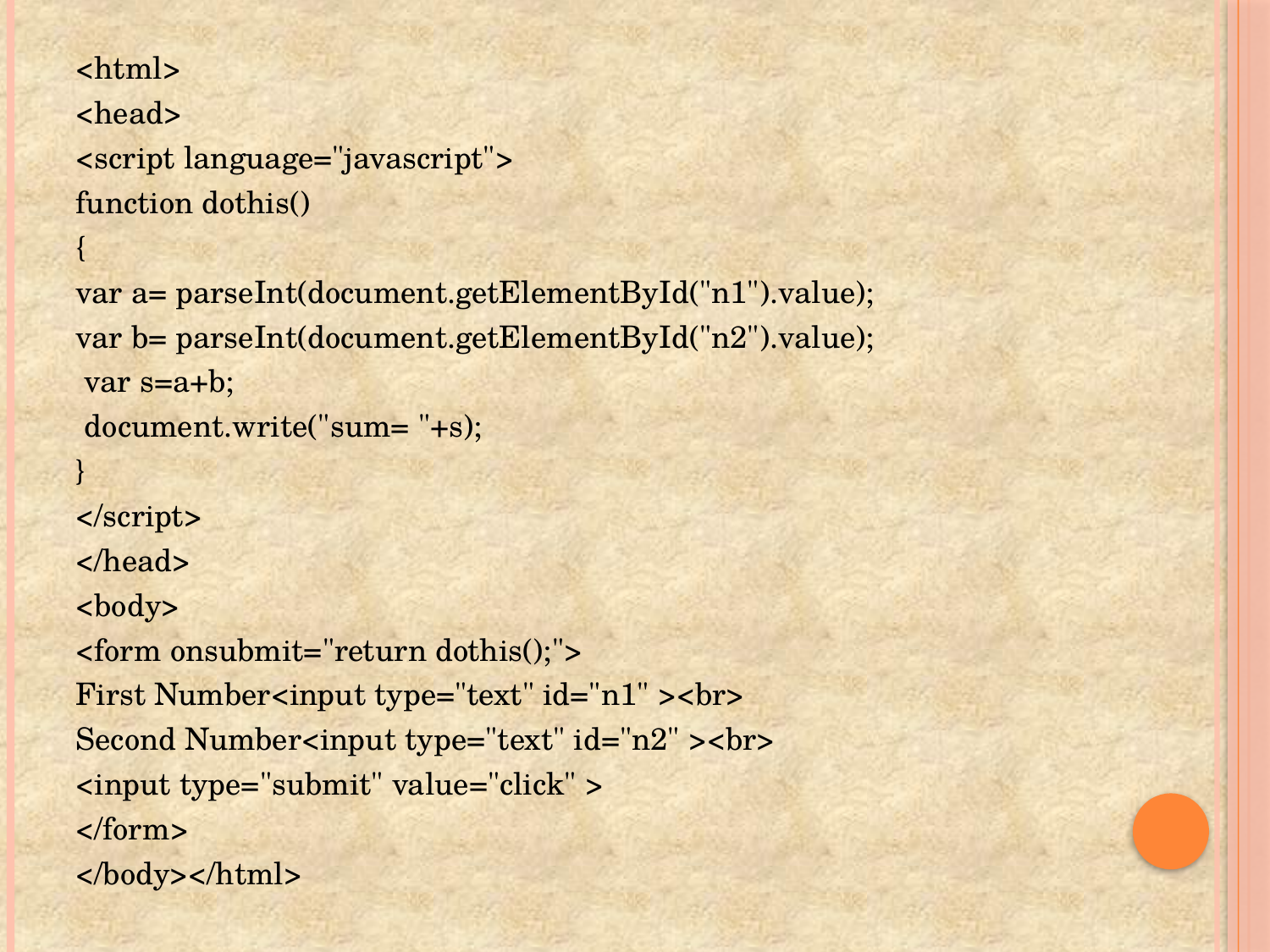

<html>
<head>
<script language="javascript">
function dothis()
{
var a= parseInt(document.getElementById("n1").value);
var b= parseInt(document.getElementById("n2").value);
 var s=a+b;
 document.write("sum= "+s);
}
</script>
</head>
<body>
<form onsubmit="return dothis();">
First Number<input type="text" id="n1" ><br>
Second Number<input type="text" id="n2" ><br>
<input type="submit" value="click" >
</form>
</body></html>